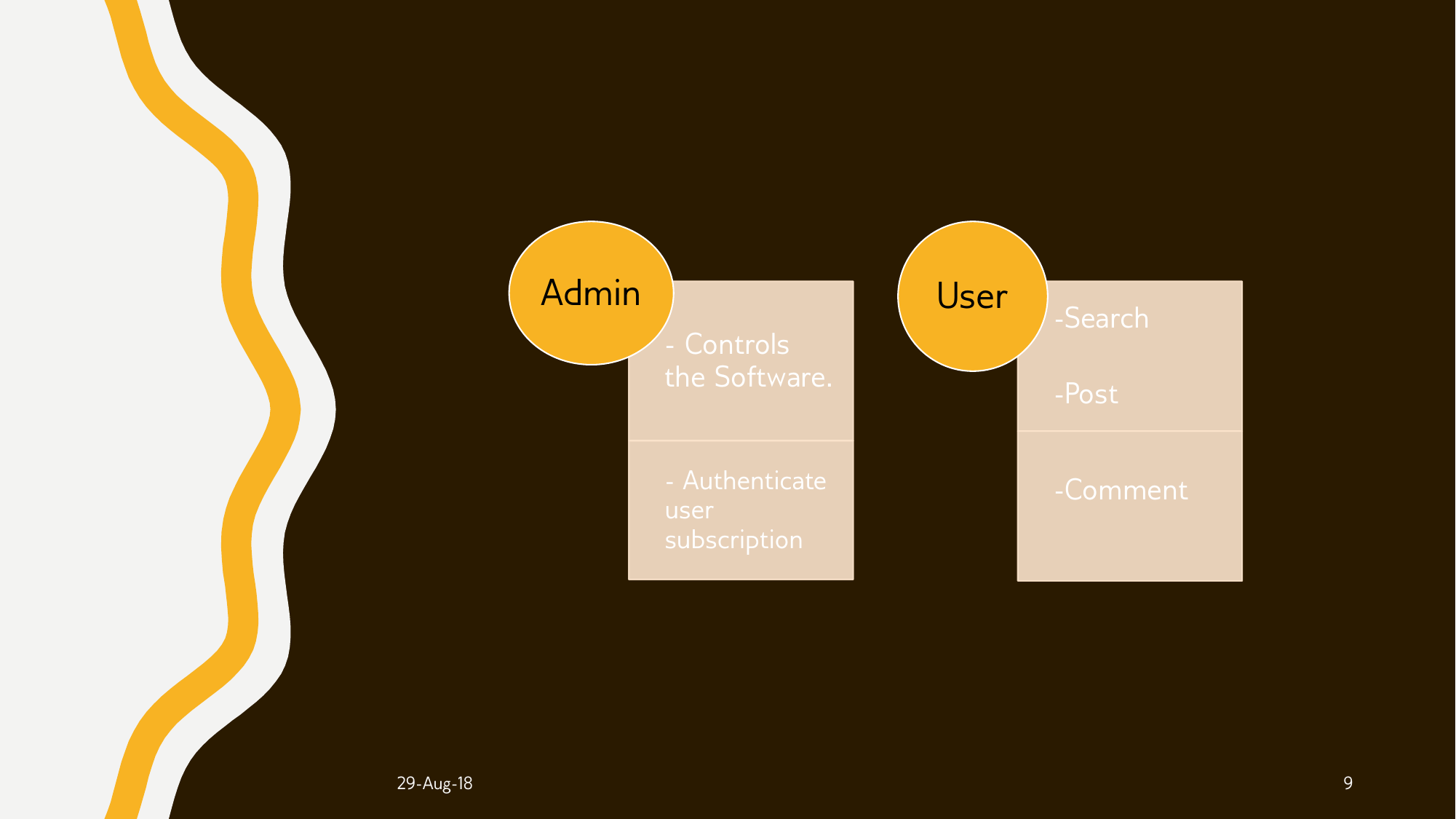

#
- Controls the Software.
- Authenticate user subscription
Admin
-Search

-Post

-Comment

User

29-Aug-18
9